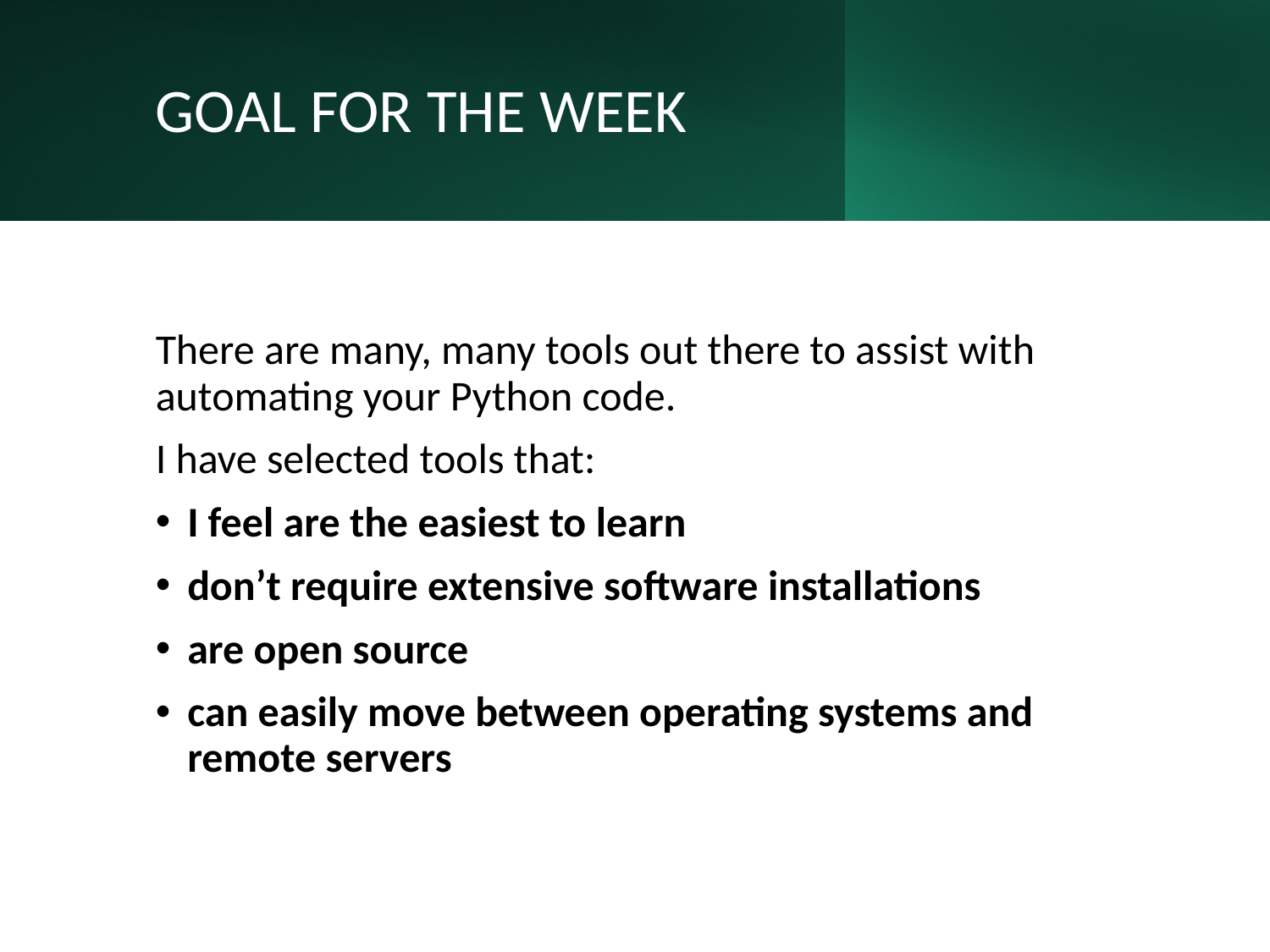

# GOAL FOR THE WEEK
There are many, many tools out there to assist with automating your Python code.
I have selected tools that:
I feel are the easiest to learn
don’t require extensive software installations
are open source
can easily move between operating systems and remote servers